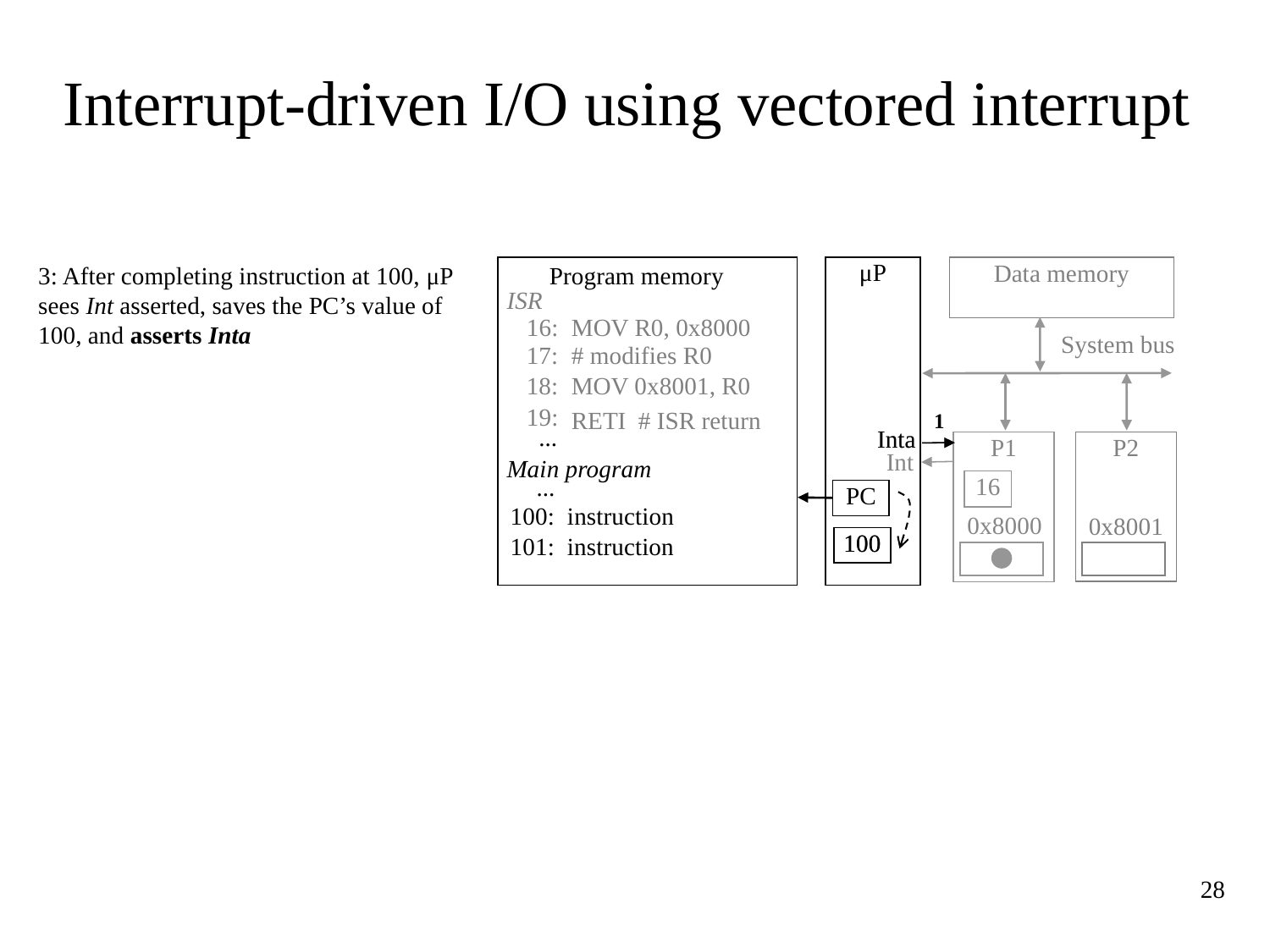

# Interrupt-driven I/O using vectored interrupt

μP
Data memory
Program memory
ISR
16:
MOV R0, 0x8000

System bus
17:
# modifies R0
18:
MOV 0x8001, R0

19:
RETI  # ISR return
1
...
Inta
Inta
P1
P2

Int
Main program

16
...
PC

100

100:
instruction
0x8000
0x8001
100
101:
instruction

3: After completing instruction at 100, μP sees Int asserted, saves the PC’s value of 100, and asserts Inta
28